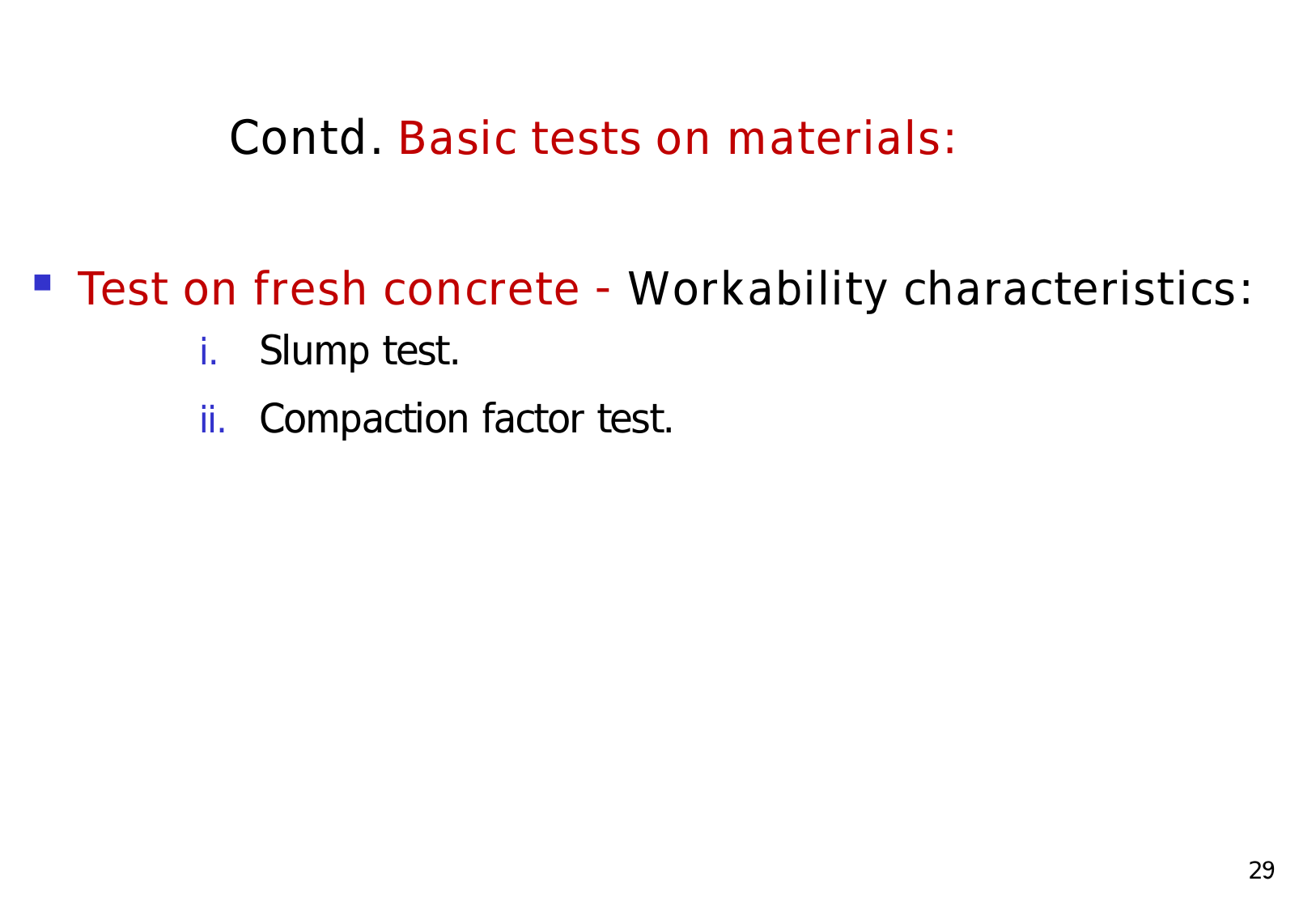

Contd. Basic tests on materials:
Test on fresh concrete - Workability characteristics:
Slump test.
Compaction factor test.
29